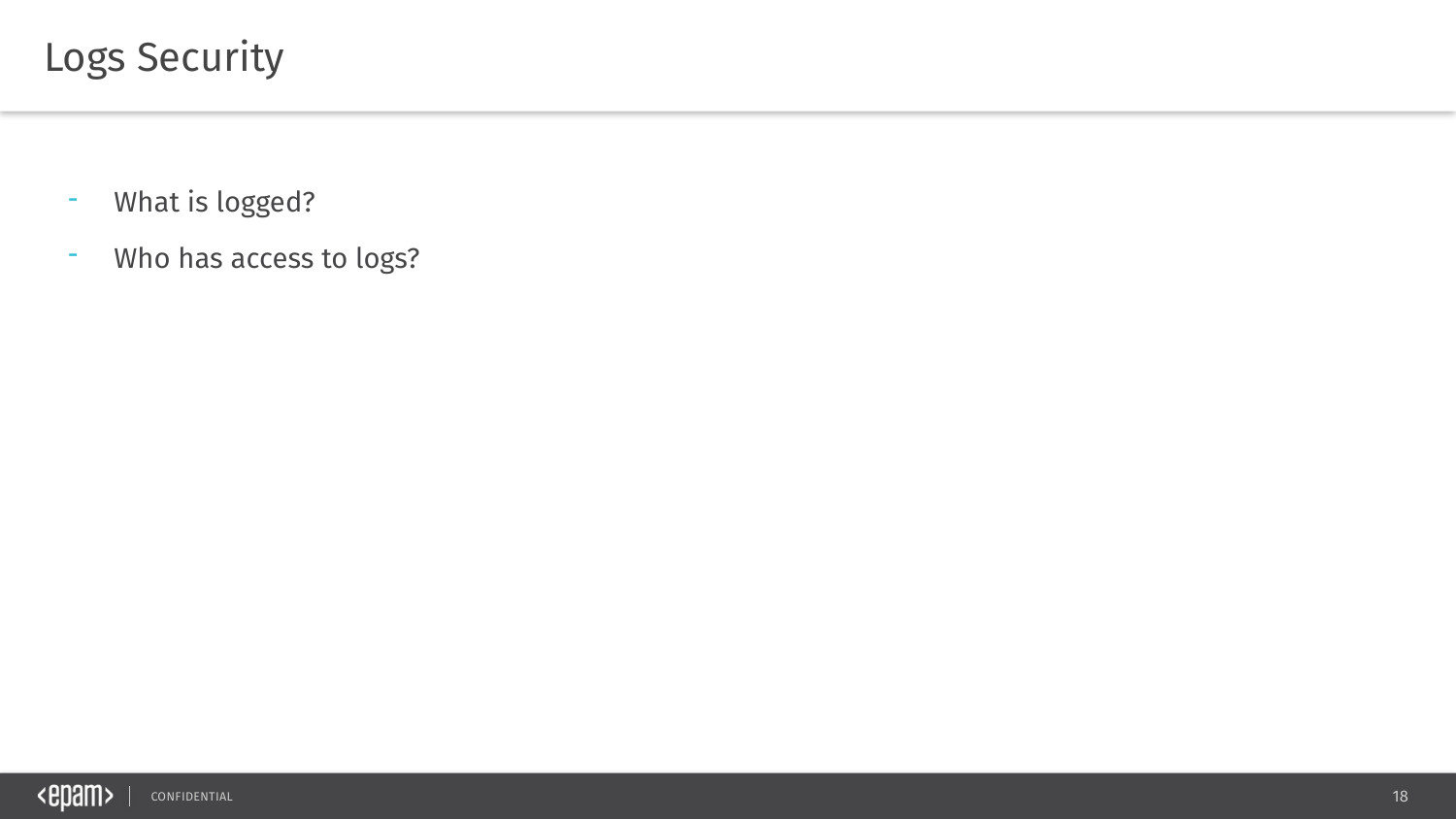

Logs Security

What is logged?
Who has access to logs?